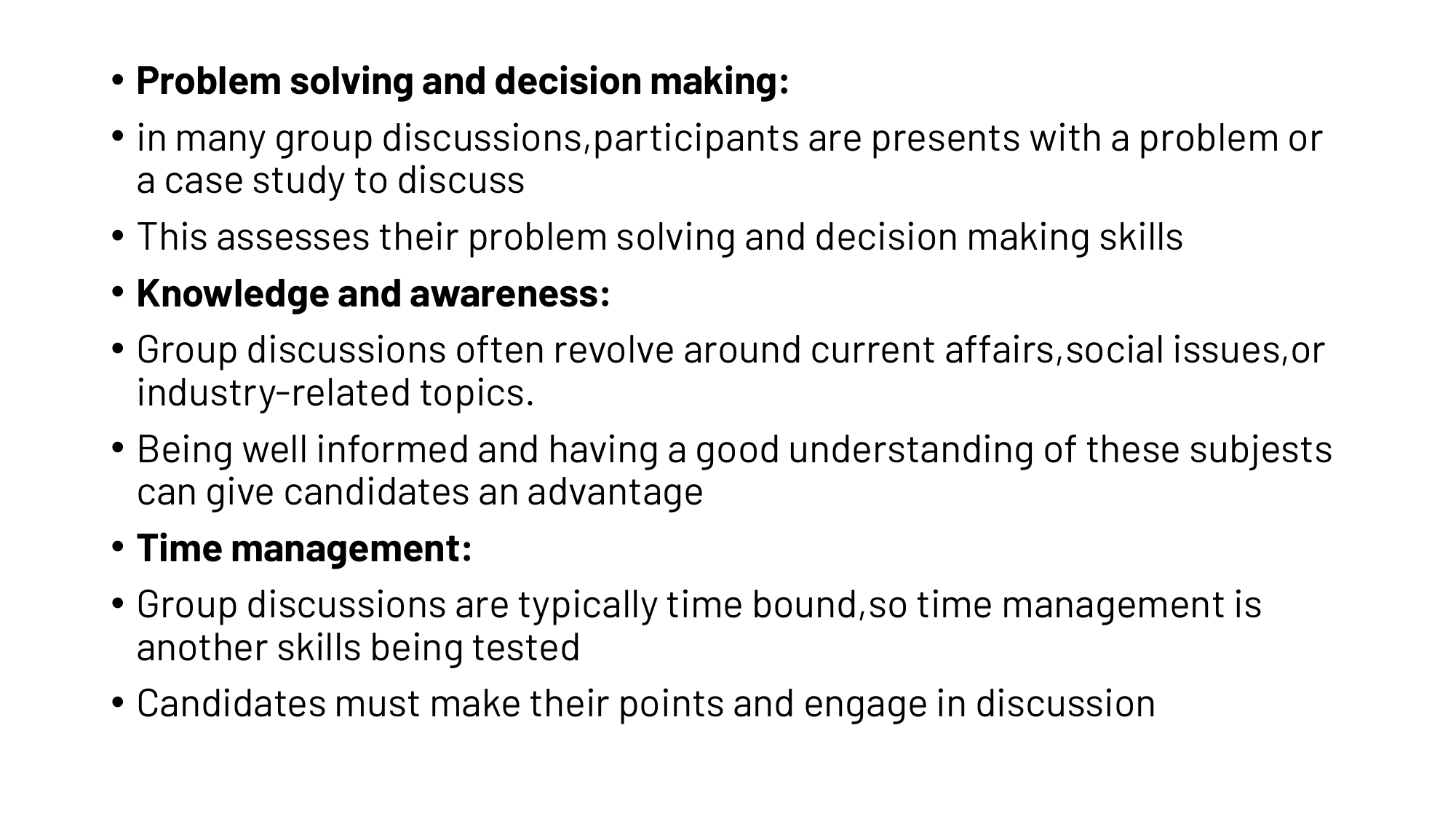

#
Problem solving and decision making:
in many group discussions,participants are presents with a problem or a case study to discuss
This assesses their problem solving and decision making skills
Knowledge and awareness:
Group discussions often revolve around current affairs,social issues,or industry-related topics.
Being well informed and having a good understanding of these subjests can give candidates an advantage
Time management:
Group discussions are typically time bound,so time management is another skills being tested
Candidates must make their points and engage in discussion